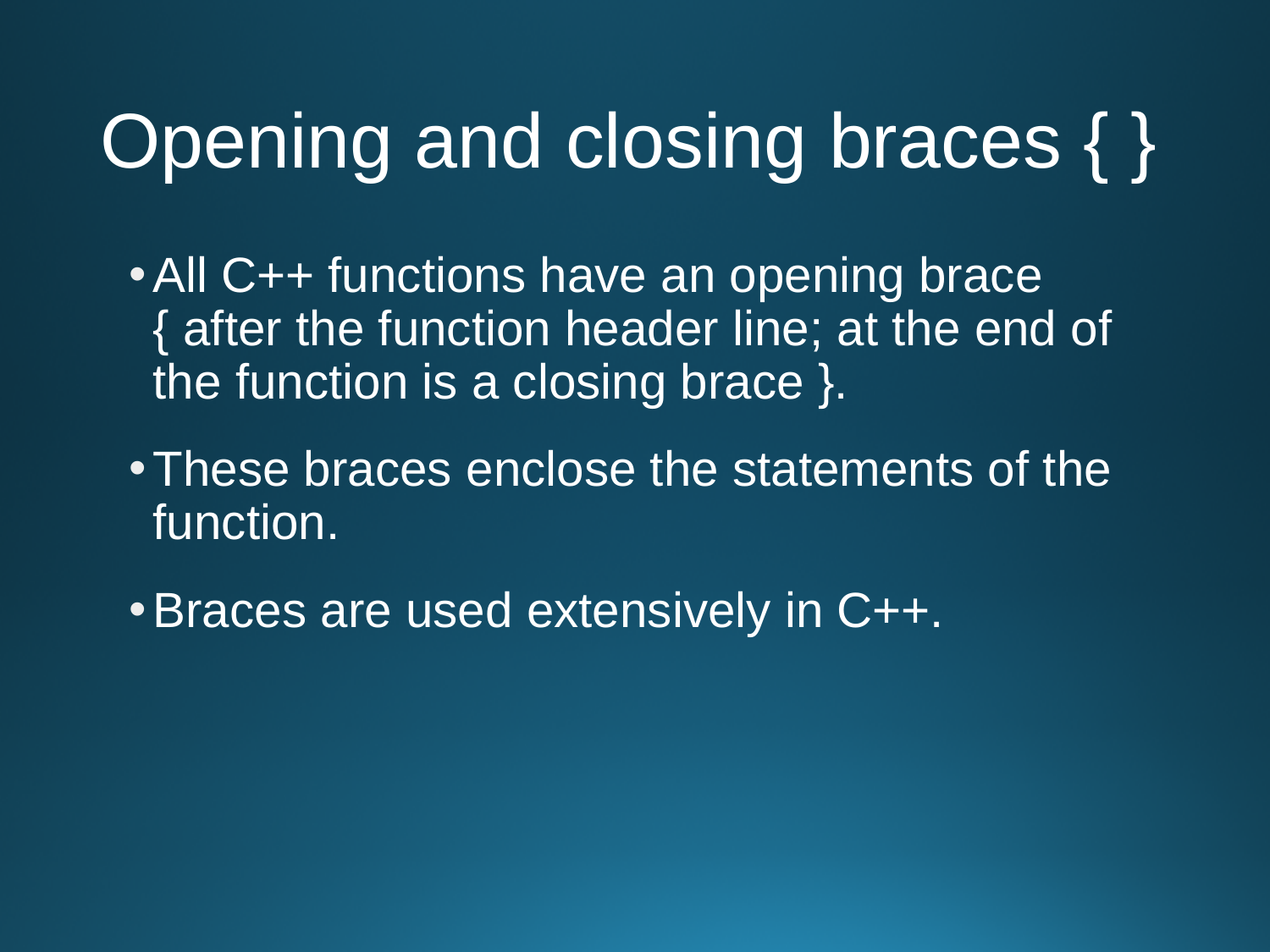

# Opening and closing braces { }
All C++ functions have an opening brace { after the function header line; at the end of the function is a closing brace }.
These braces enclose the statements of the function.
Braces are used extensively in C++.